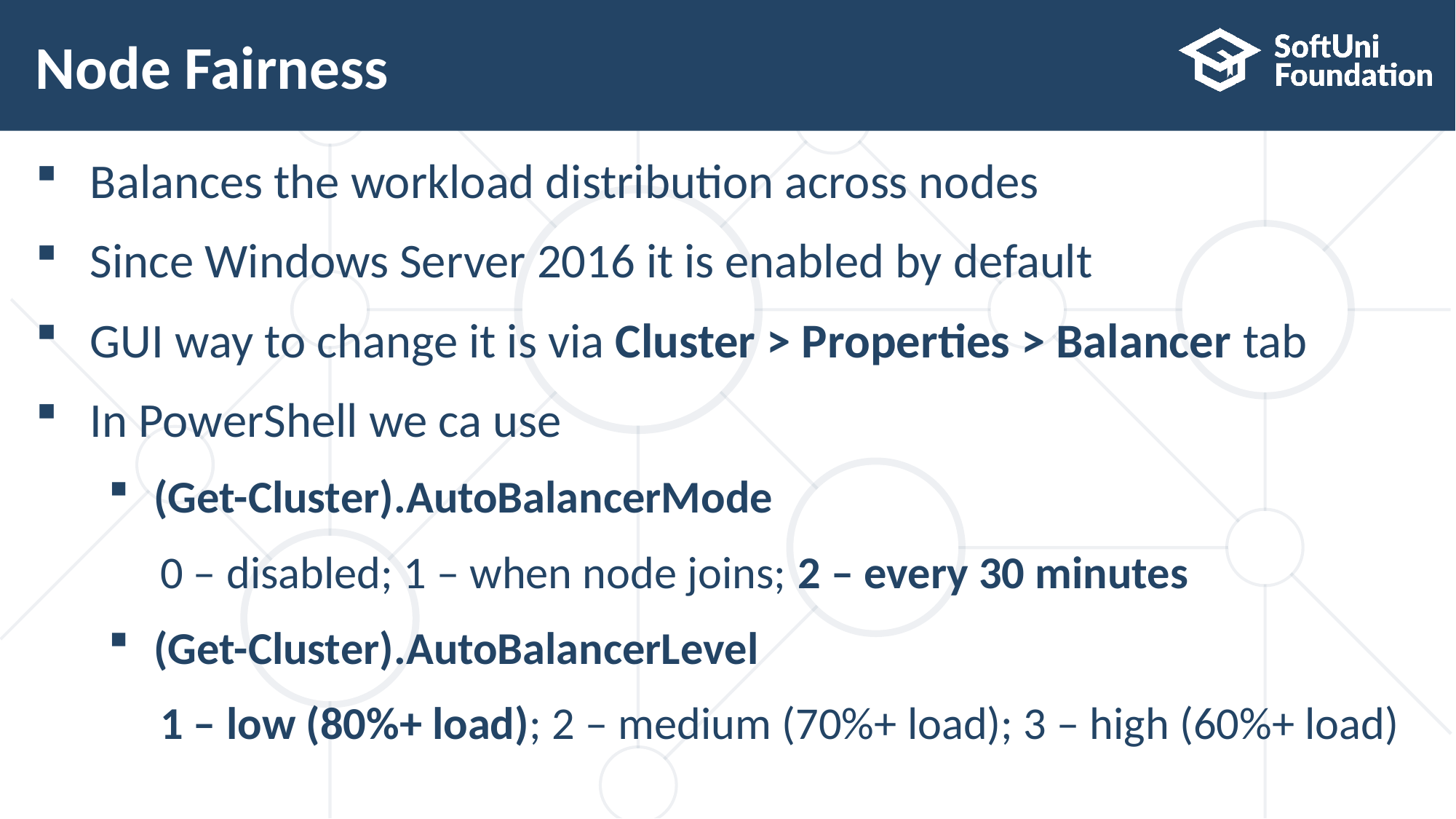

# Node Fairness
Balances the workload distribution across nodes
Since Windows Server 2016 it is enabled by default
GUI way to change it is via Cluster > Properties > Balancer tab
In PowerShell we ca use
(Get-Cluster).AutoBalancerMode
     0 – disabled; 1 – when node joins; 2 – every 30 minutes
(Get-Cluster).AutoBalancerLevel
     1 – low (80%+ load); 2 – medium (70%+ load); 3 – high (60%+ load)